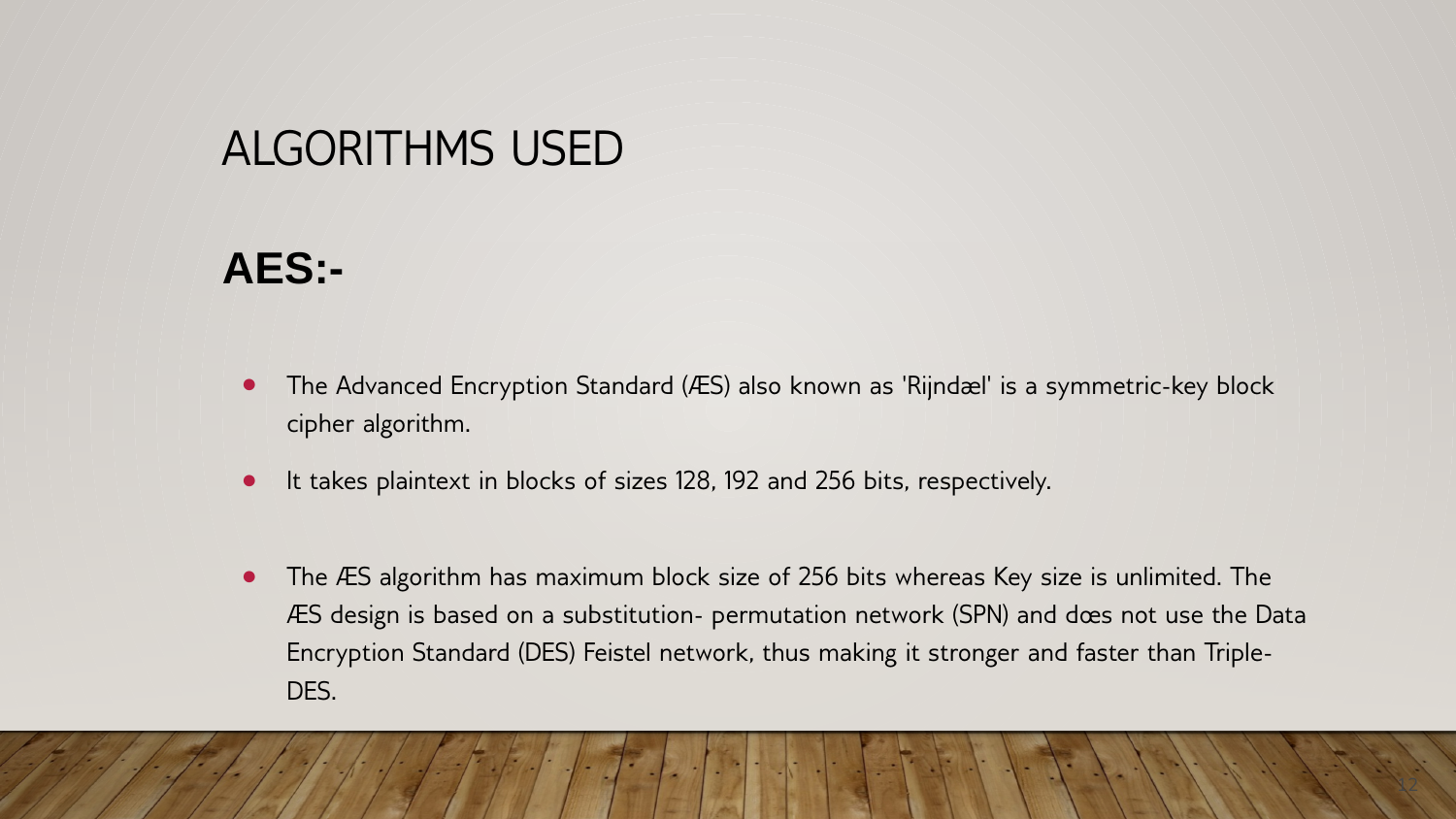

# Algorithms Used
AES:-

The Advanced Encryption Standard (AES) also known as 'Rijndael' is a symmetric-key block cipher algorithm.
It takes plaintext in blocks of sizes 128, 192 and 256 bits, respectively.

The AES algorithm has maximum block size of 256 bits whereas Key size is unlimited. The AES design is based on a substitution- permutation network (SPN) and does not use the Data Encryption Standard (DES) Feistel network, thus making it stronger and faster than Triple-DES.

12